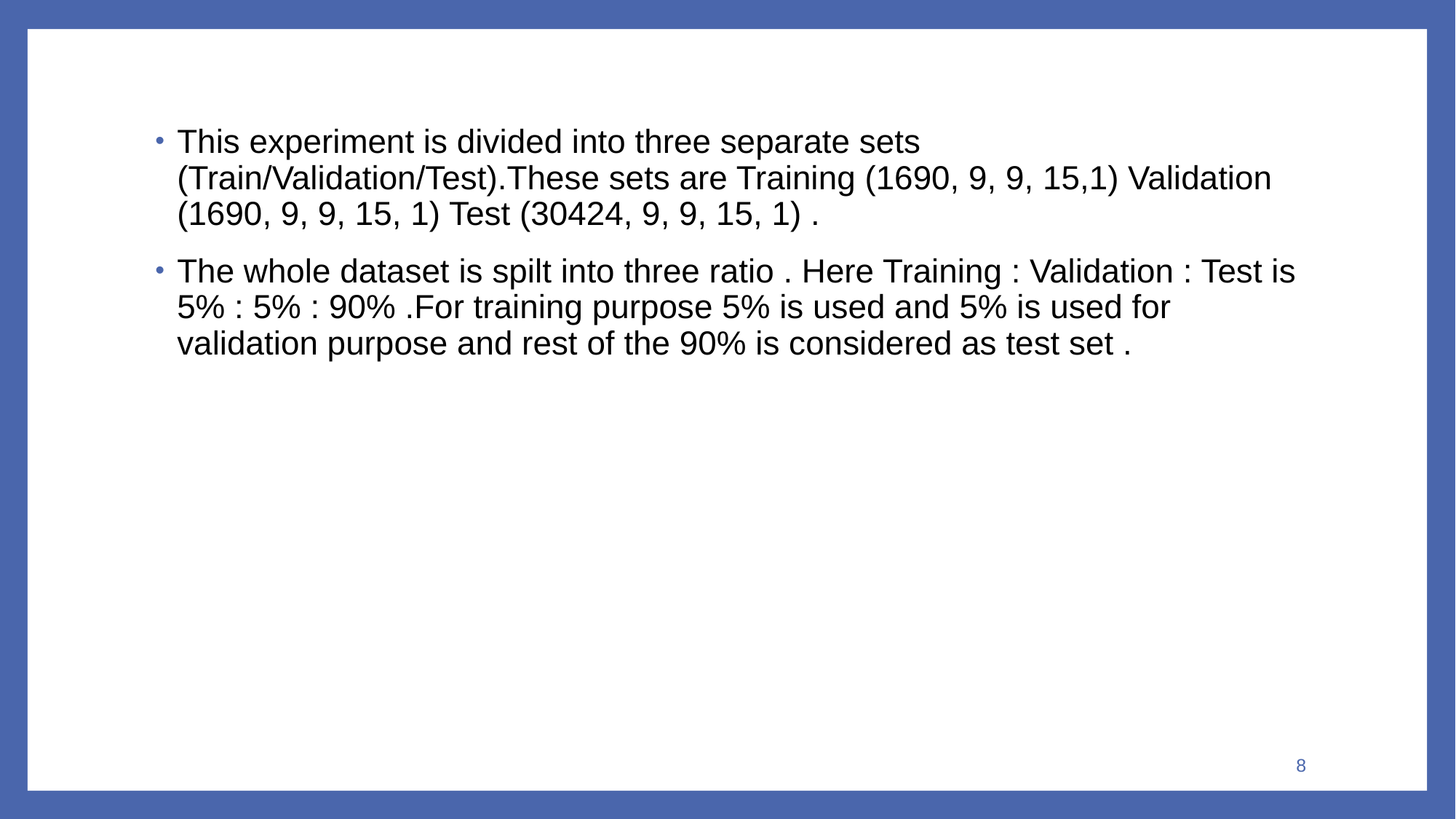

This experiment is divided into three separate sets (Train/Validation/Test).These sets are Training (1690, 9, 9, 15,1) Validation (1690, 9, 9, 15, 1) Test (30424, 9, 9, 15, 1) .
The whole dataset is spilt into three ratio . Here Training : Validation : Test is 5% : 5% : 90% .For training purpose 5% is used and 5% is used for validation purpose and rest of the 90% is considered as test set .
8